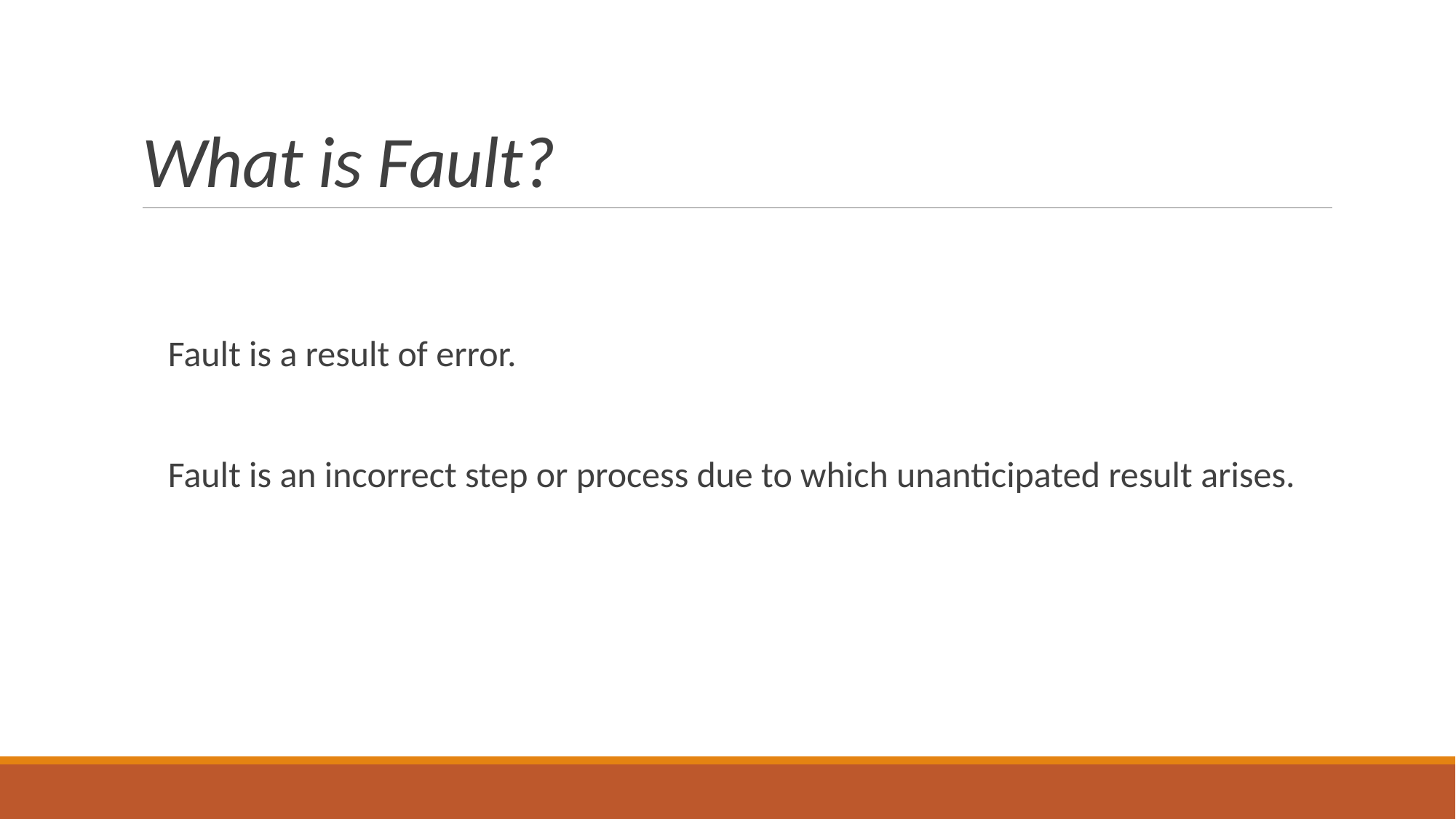

# What is Fault?

Fault is a result of error.

Fault is an incorrect step or process due to which unanticipated result arises.